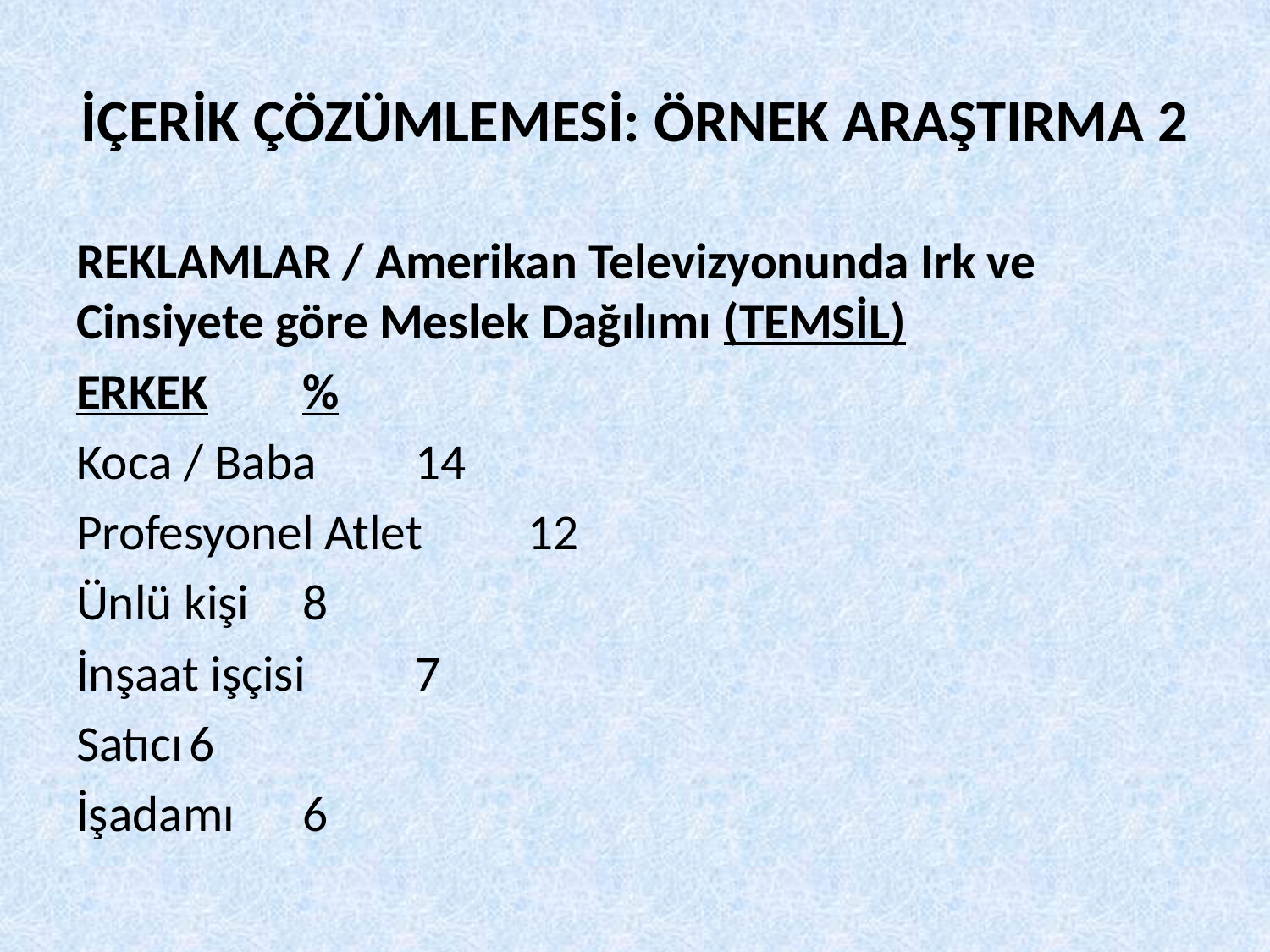

# İÇERİK ÇÖZÜMLEMESİ: ÖRNEK ARAŞTIRMA 2
REKLAMLAR / Amerikan Televizyonunda Irk ve Cinsiyete göre Meslek Dağılımı (TEMSİL)
ERKEK					%
Koca / Baba					14
Profesyonel Atlet				12
Ünlü kişi					8
İnşaat işçisi					7
Satıcı						6
İşadamı					6